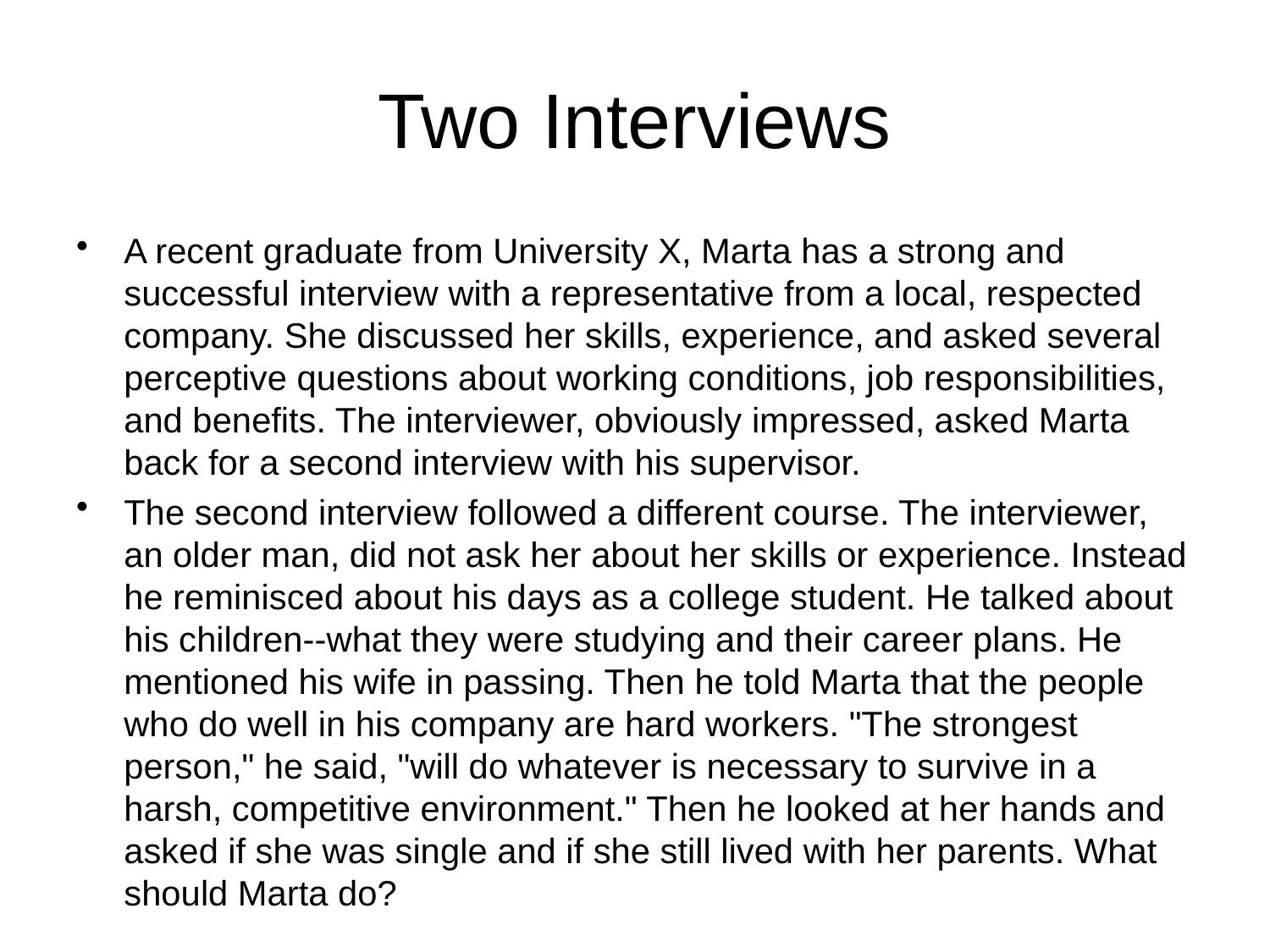

# Two Interviews
A recent graduate from University X, Marta has a strong and successful interview with a representative from a local, respected company. She discussed her skills, experience, and asked several perceptive questions about working conditions, job responsibilities, and benefits. The interviewer, obviously impressed, asked Marta back for a second interview with his supervisor.
The second interview followed a different course. The interviewer, an older man, did not ask her about her skills or experience. Instead he reminisced about his days as a college student. He talked about his children--what they were studying and their career plans. He mentioned his wife in passing. Then he told Marta that the people who do well in his company are hard workers. "The strongest person," he said, "will do whatever is necessary to survive in a harsh, competitive environment." Then he looked at her hands and asked if she was single and if she still lived with her parents. What should Marta do?